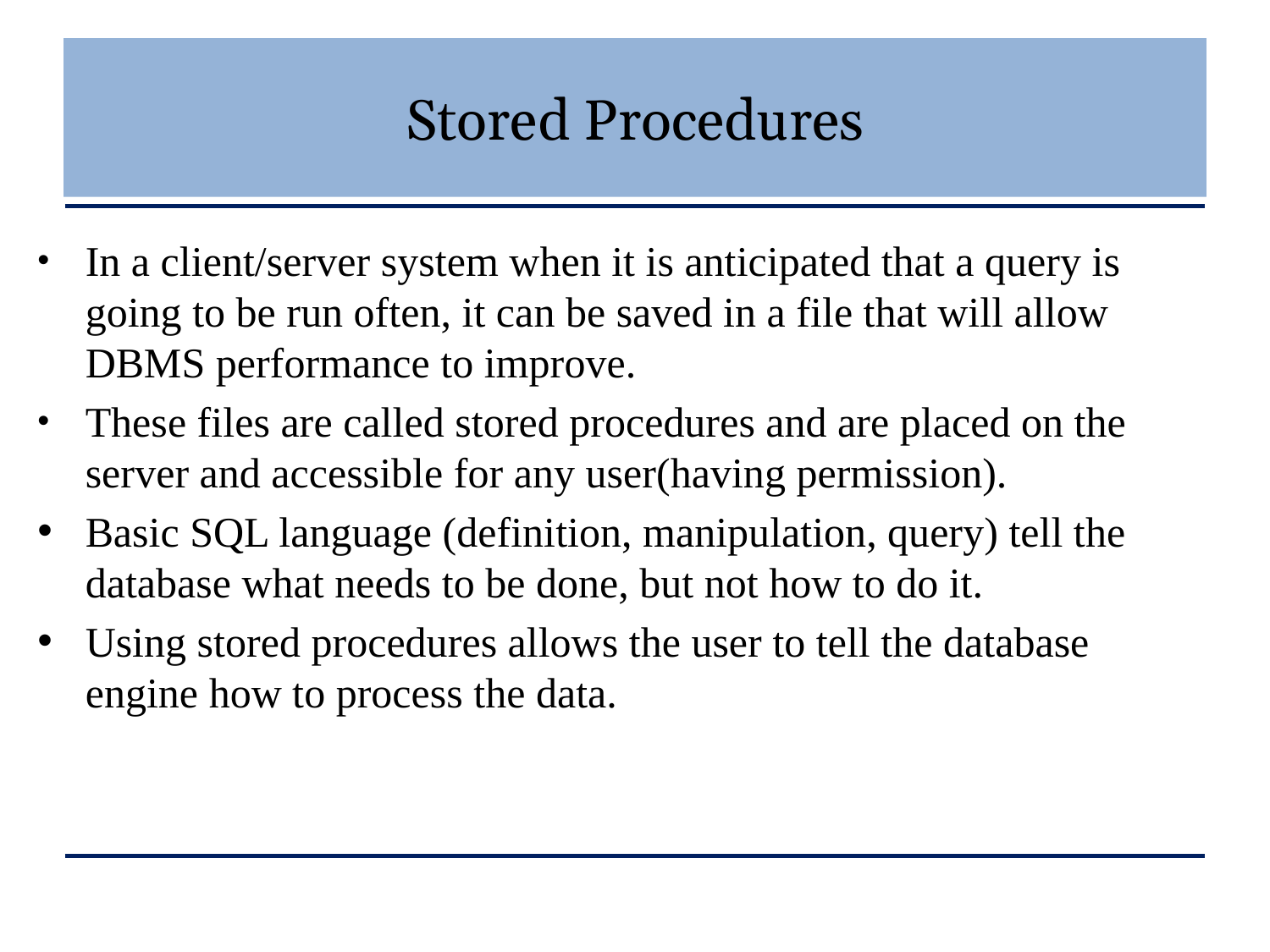

# Stored Procedures
In a client/server system when it is anticipated that a query is going to be run often, it can be saved in a file that will allow DBMS performance to improve.
These files are called stored procedures and are placed on the server and accessible for any user(having permission).
Basic SQL language (definition, manipulation, query) tell the database what needs to be done, but not how to do it.
Using stored procedures allows the user to tell the database engine how to process the data.